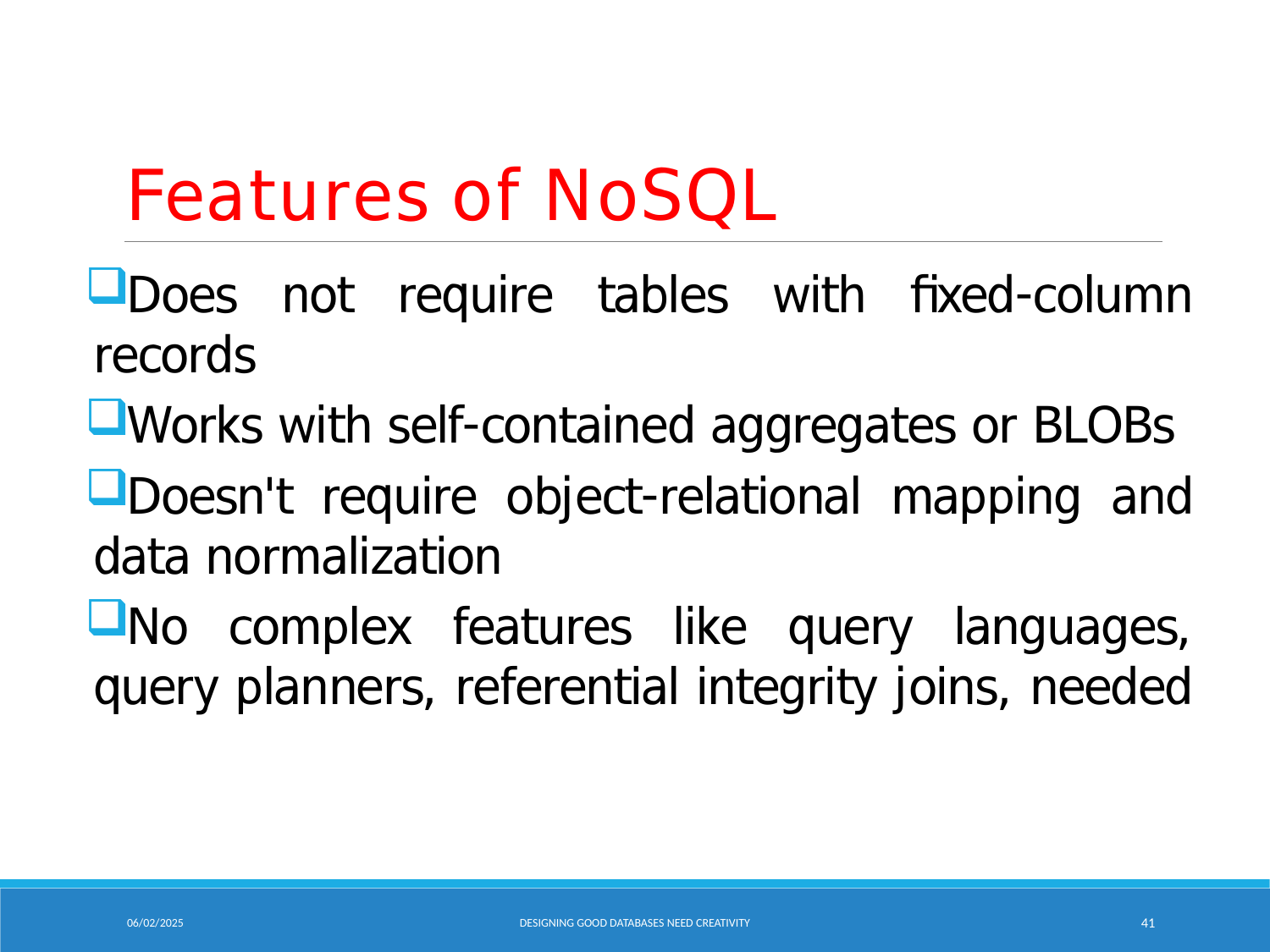

# Features of NoSQL
Does not require tables with fixed-column records
Works with self-contained aggregates or BLOBs
Doesn't require object-relational mapping and data normalization
No complex features like query languages, query planners, referential integrity joins, needed

06/02/2025
Designing Good Databases need Creativity
41